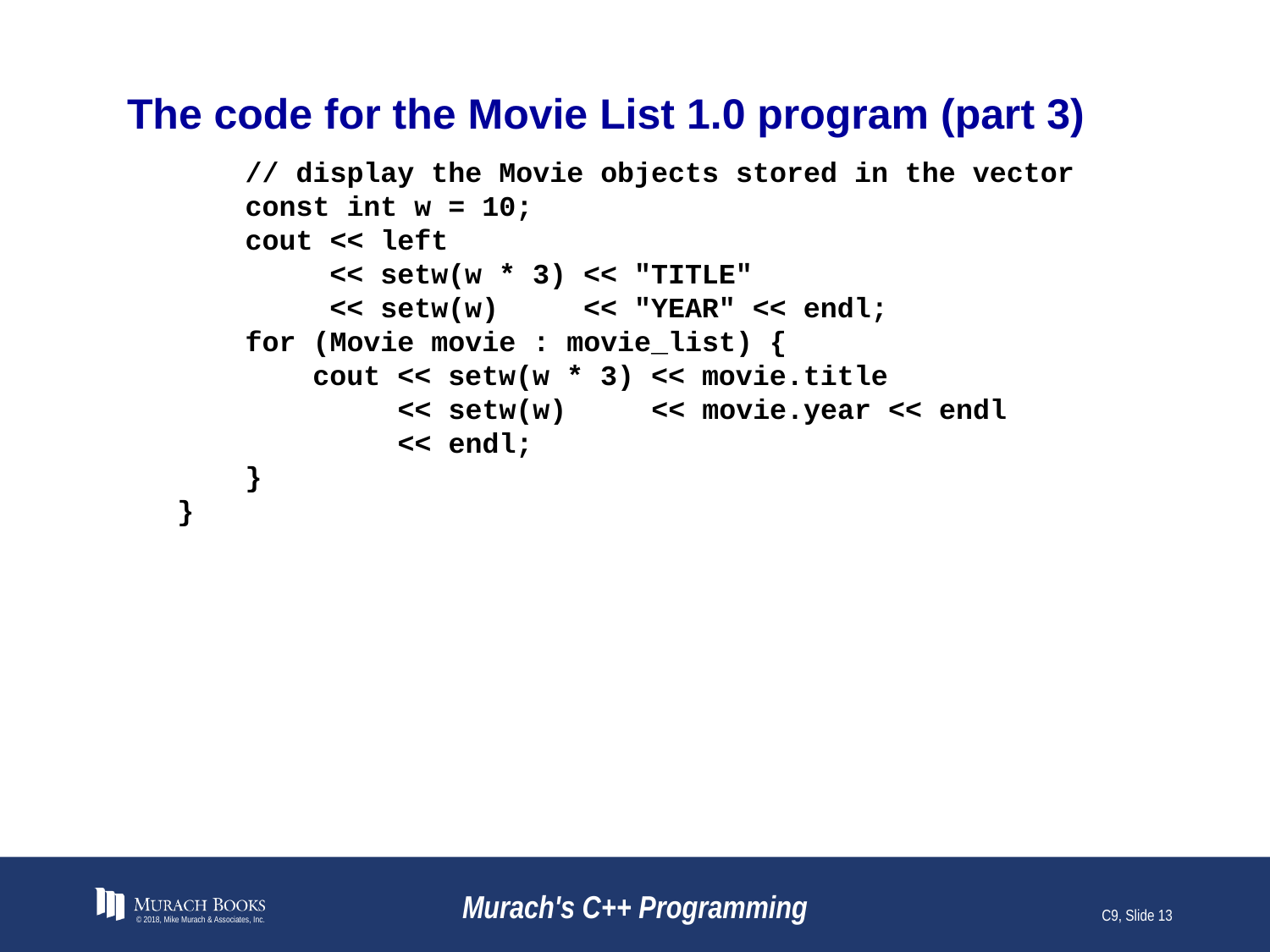

# The code for the Movie List 1.0 program (part 3)
    // display the Movie objects stored in the vector
    const int w = 10;
    cout << left
         << setw(w * 3) << "TITLE"
         << setw(w)     << "YEAR" << endl;
    for (Movie movie : movie_list) {
        cout << setw(w * 3) << movie.title
             << setw(w)     << movie.year << endl
             << endl;
    }
}
© 2018, Mike Murach & Associates, Inc.
Murach's C++ Programming

C9, Slide 13